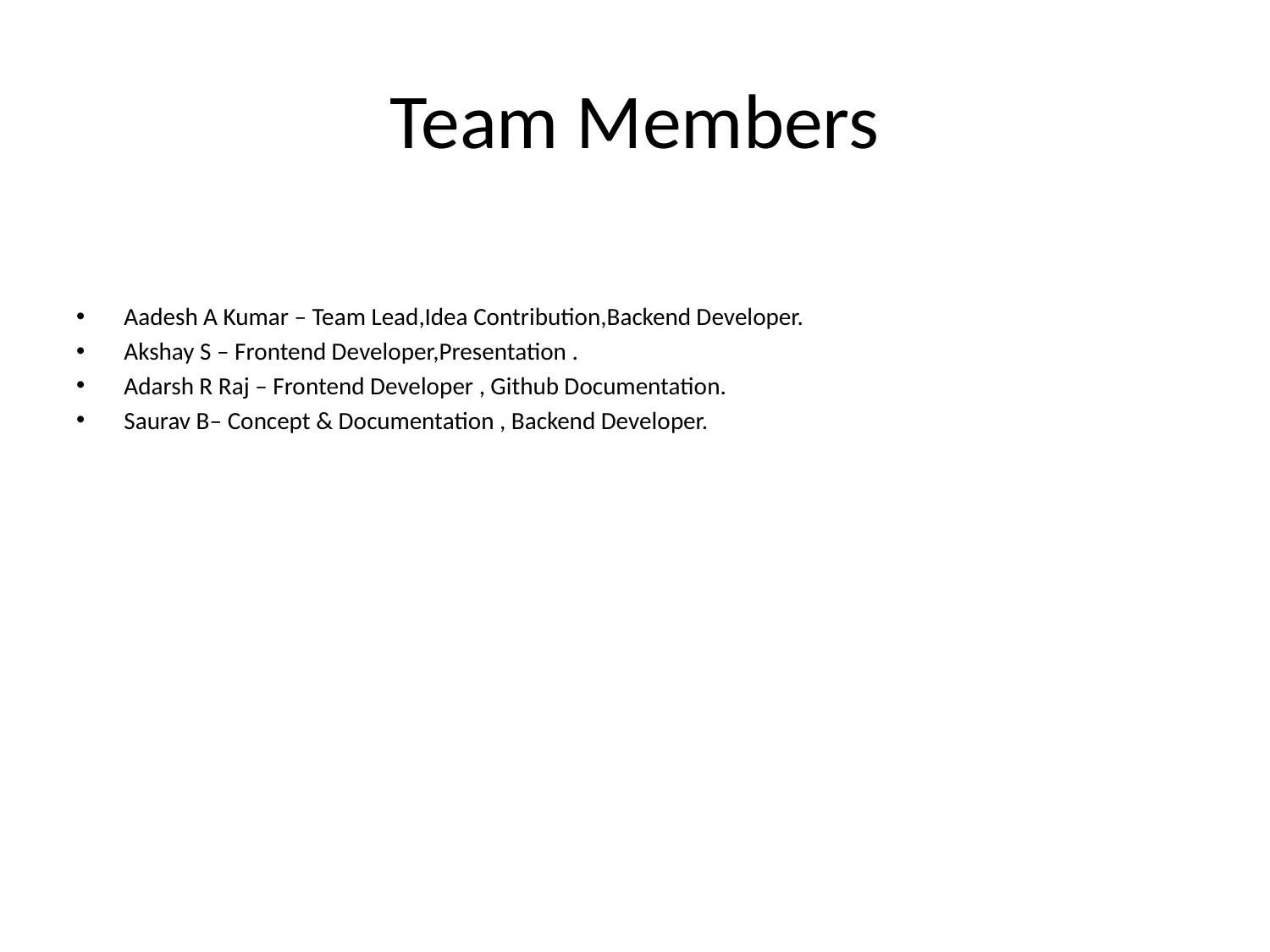

# Team Members

Aadesh A Kumar – Team Lead,Idea Contribution,Backend Developer.
Akshay S – Frontend Developer,Presentation .
Adarsh R Raj – Frontend Developer , Github Documentation.
Saurav B– Concept & Documentation , Backend Developer.